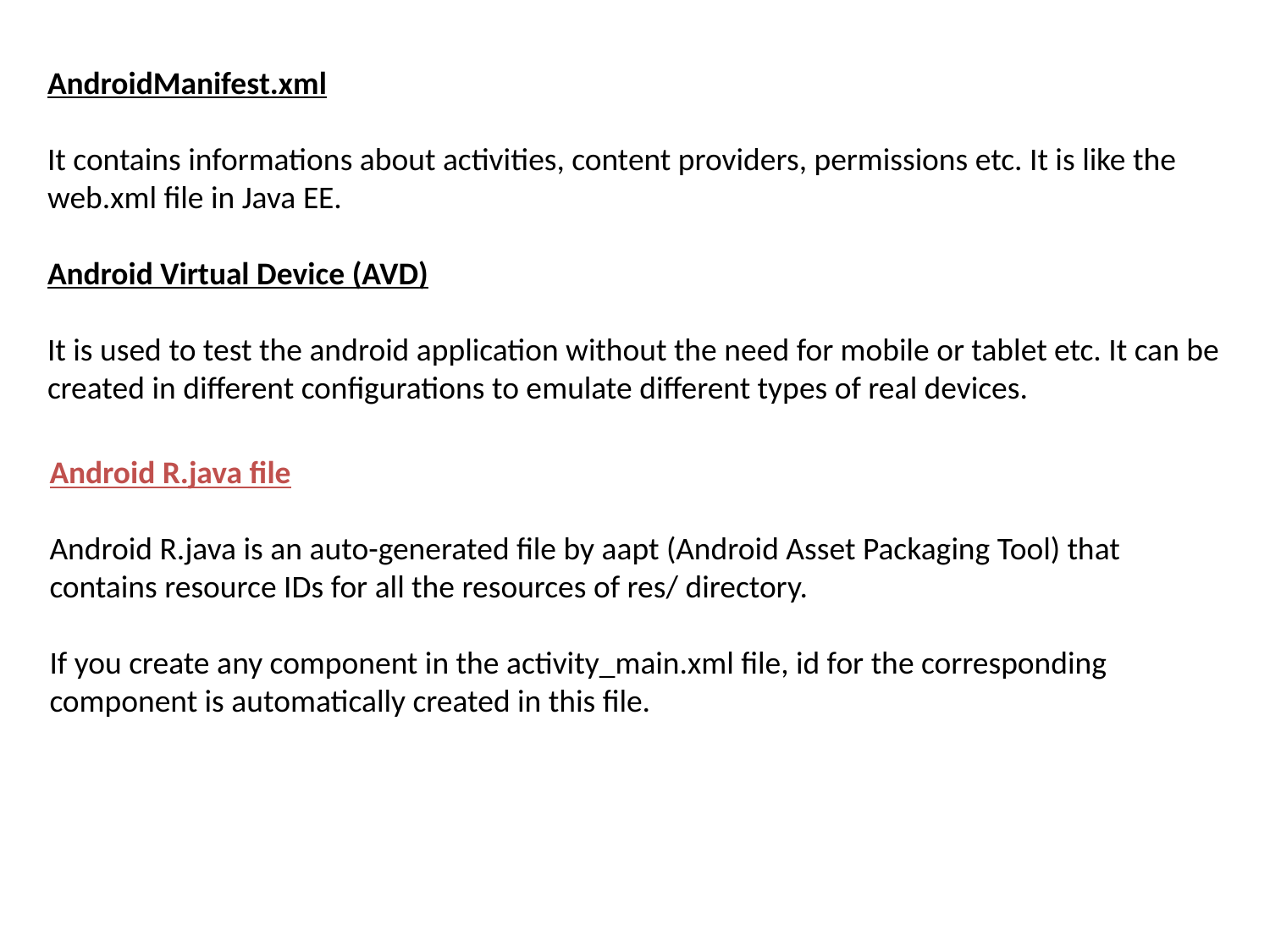

AndroidManifest.xml

It contains informations about activities, content providers, permissions etc. It is like the web.xml file in Java EE.

Android Virtual Device (AVD)

It is used to test the android application without the need for mobile or tablet etc. It can be created in different configurations to emulate different types of real devices.
Android R.java file

Android R.java is an auto-generated file by aapt (Android Asset Packaging Tool) that contains resource IDs for all the resources of res/ directory.

If you create any component in the activity_main.xml file, id for the corresponding component is automatically created in this file.